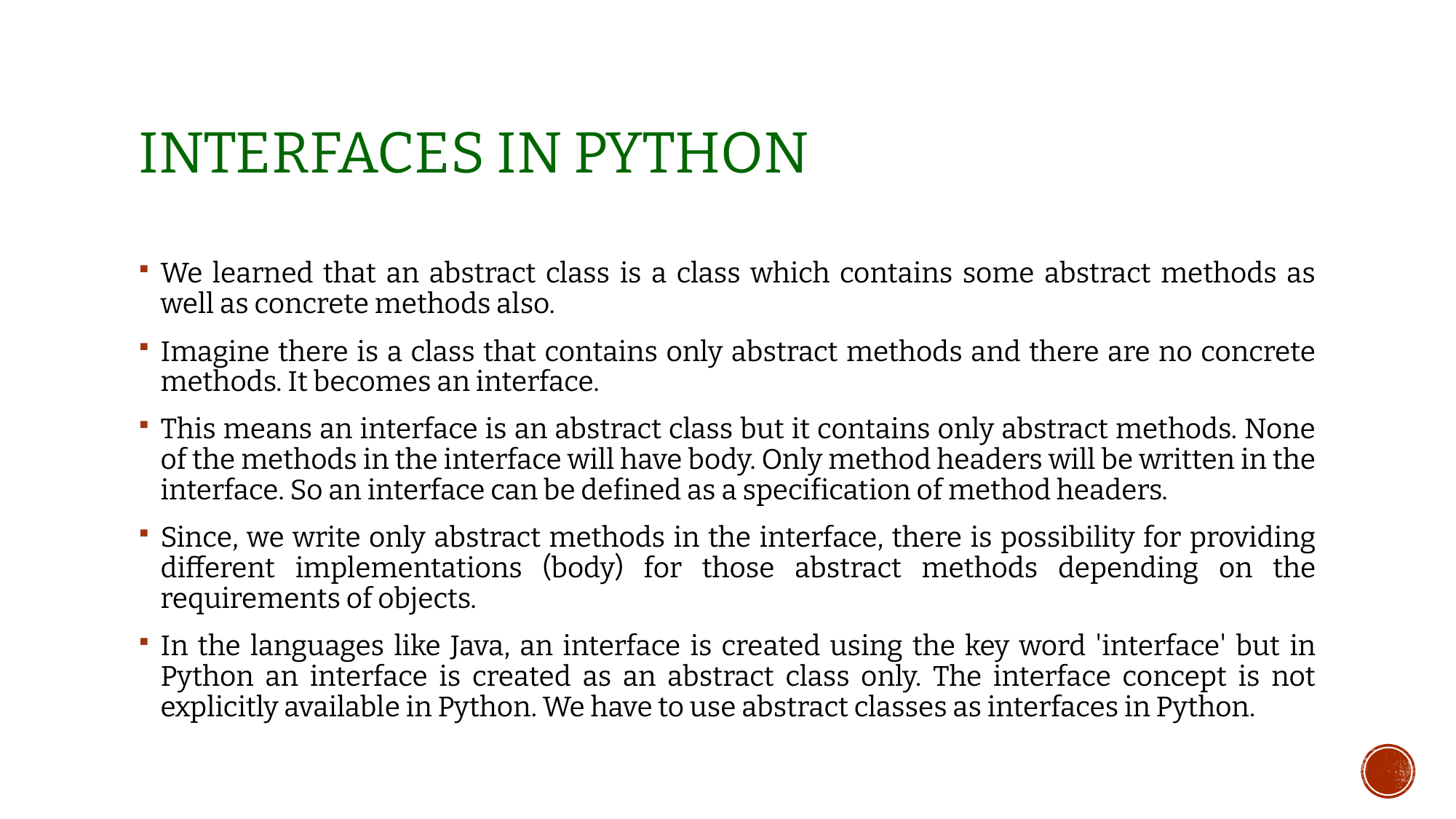

# Interfaces in Python
We learned that an abstract class is a class which contains some abstract methods as well as concrete methods also.
Imagine there is a class that contains only abstract methods and there are no concrete methods. It becomes an interface.
This means an interface is an abstract class but it contains only abstract methods. None of the methods in the interface will have body. Only method headers will be written in the interface. So an interface can be defined as a specification of method headers.
Since, we write only abstract methods in the interface, there is possibility for providing different implementations (body) for those abstract methods depending on the requirements of objects.
In the languages like Java, an interface is created using the key word 'interface' but in Python an interface is created as an abstract class only. The interface concept is not explicitly available in Python. We have to use abstract classes as interfaces in Python.